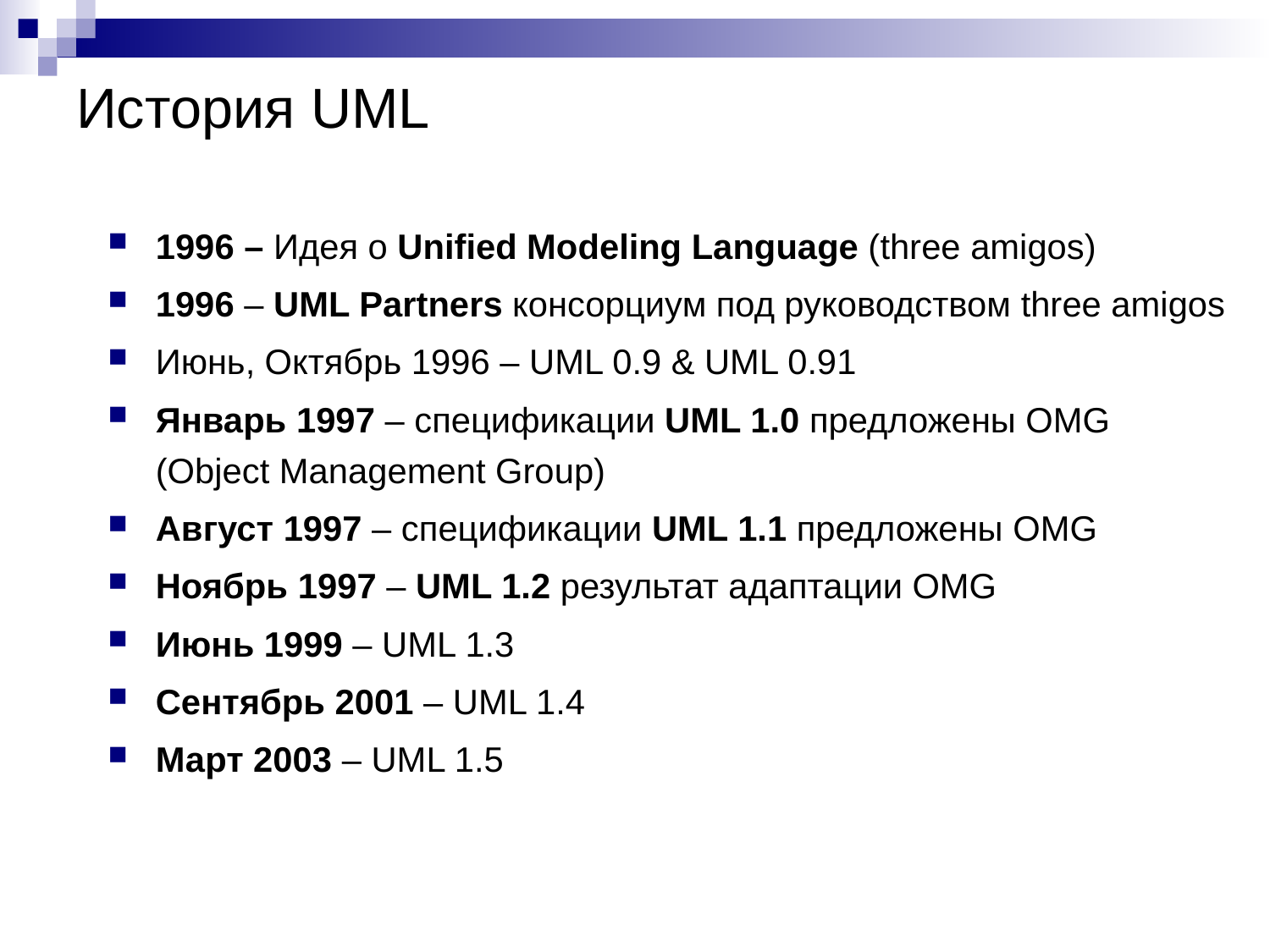

# История UML
1996 – Идея о Unified Modeling Language (three amigos)
1996 – UML Partners консорциум под руководством three amigos
Июнь, Октябрь 1996 – UML 0.9 & UML 0.91
Январь 1997 – спецификации UML 1.0 предложены OMG (Object Management Group)
Август 1997 – спецификации UML 1.1 предложены OMG
Ноябрь 1997 – UML 1.2 результат адаптации OMG
Июнь 1999 – UML 1.3
Сентябрь 2001 – UML 1.4
Март 2003 – UML 1.5